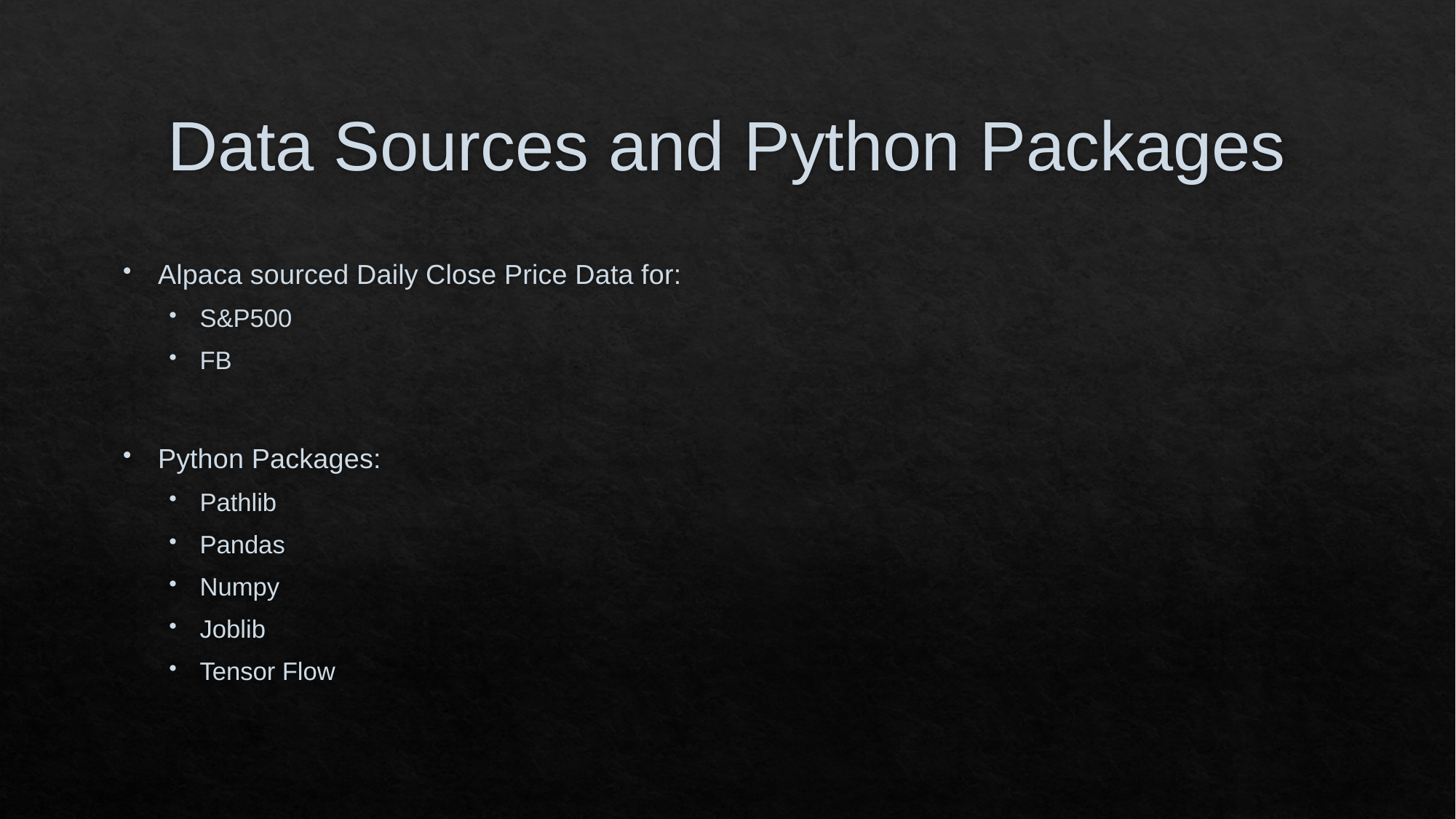

# Data Sources and Python Packages
Alpaca sourced Daily Close Price Data for:
S&P500
FB

Python Packages:
Pathlib
Pandas
Numpy
Joblib
Tensor Flow